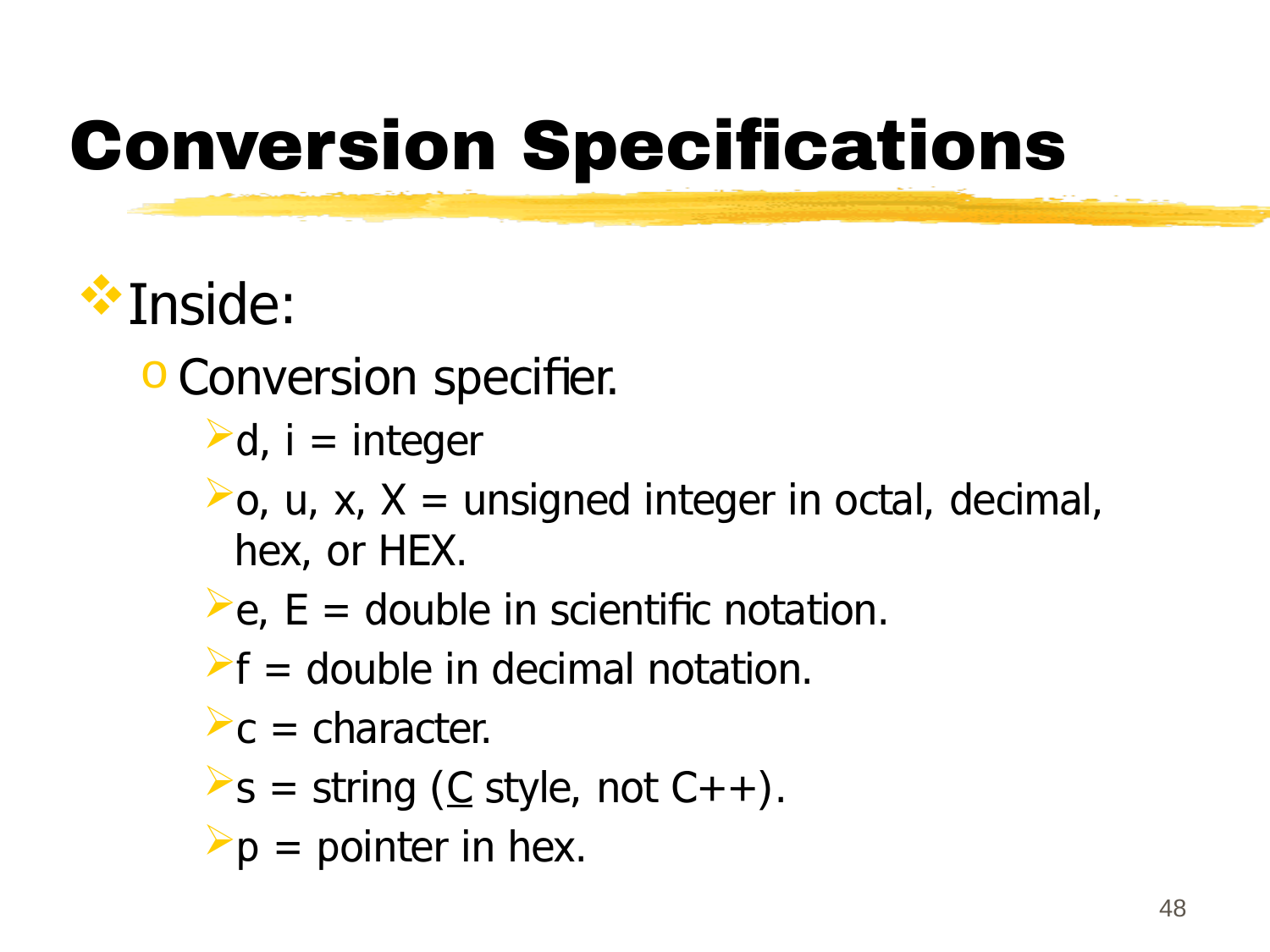

# Conversion Specifications
Inside:
Conversion specifier.
d, i = integer
o, u, x, X = unsigned integer in octal, decimal, hex, or HEX.
e, E = double in scientific notation.
f = double in decimal notation.
c = character.
s = string (C style, not C++).
p = pointer in hex.
48